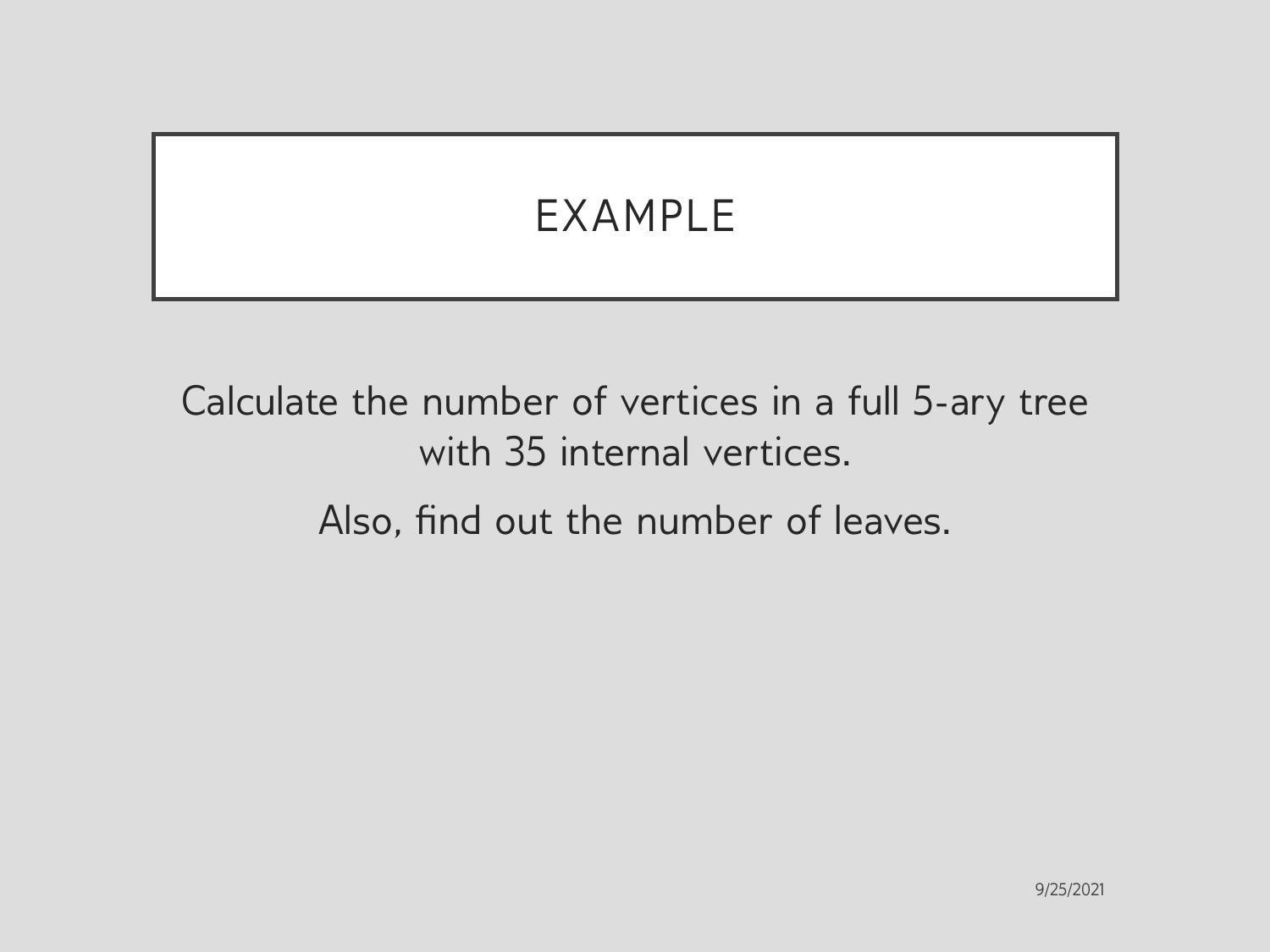

# Example
Calculate the number of vertices in a full 5-ary tree
with 35 internal vertices.
Also, find out the number of leaves.
9/25/2021